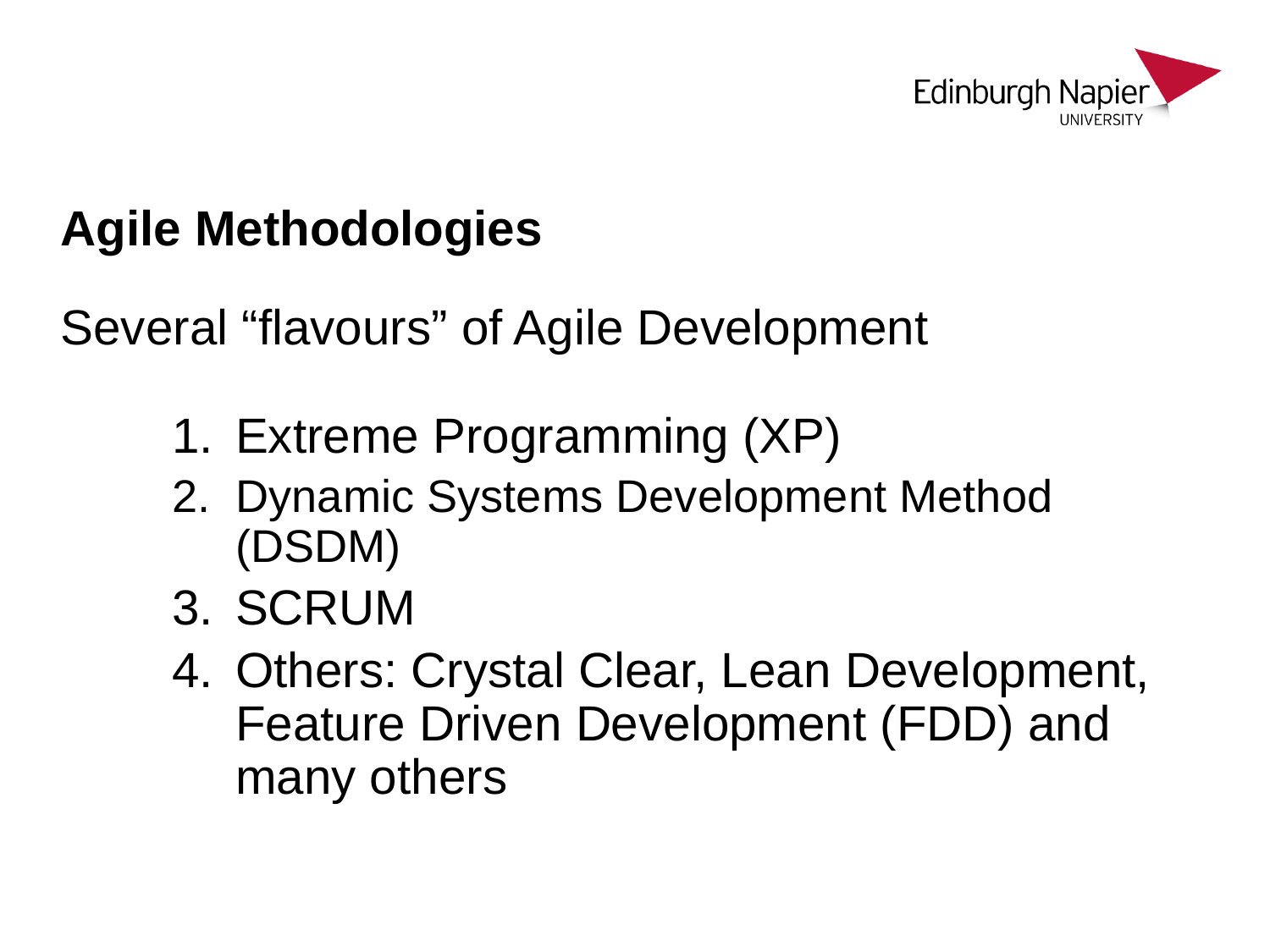

# Agile Methodologies
Several “flavours” of Agile Development

Extreme Programming (XP)
Dynamic Systems Development Method (DSDM)
SCRUM
Others: Crystal Clear, Lean Development, Feature Driven Development (FDD) and many others